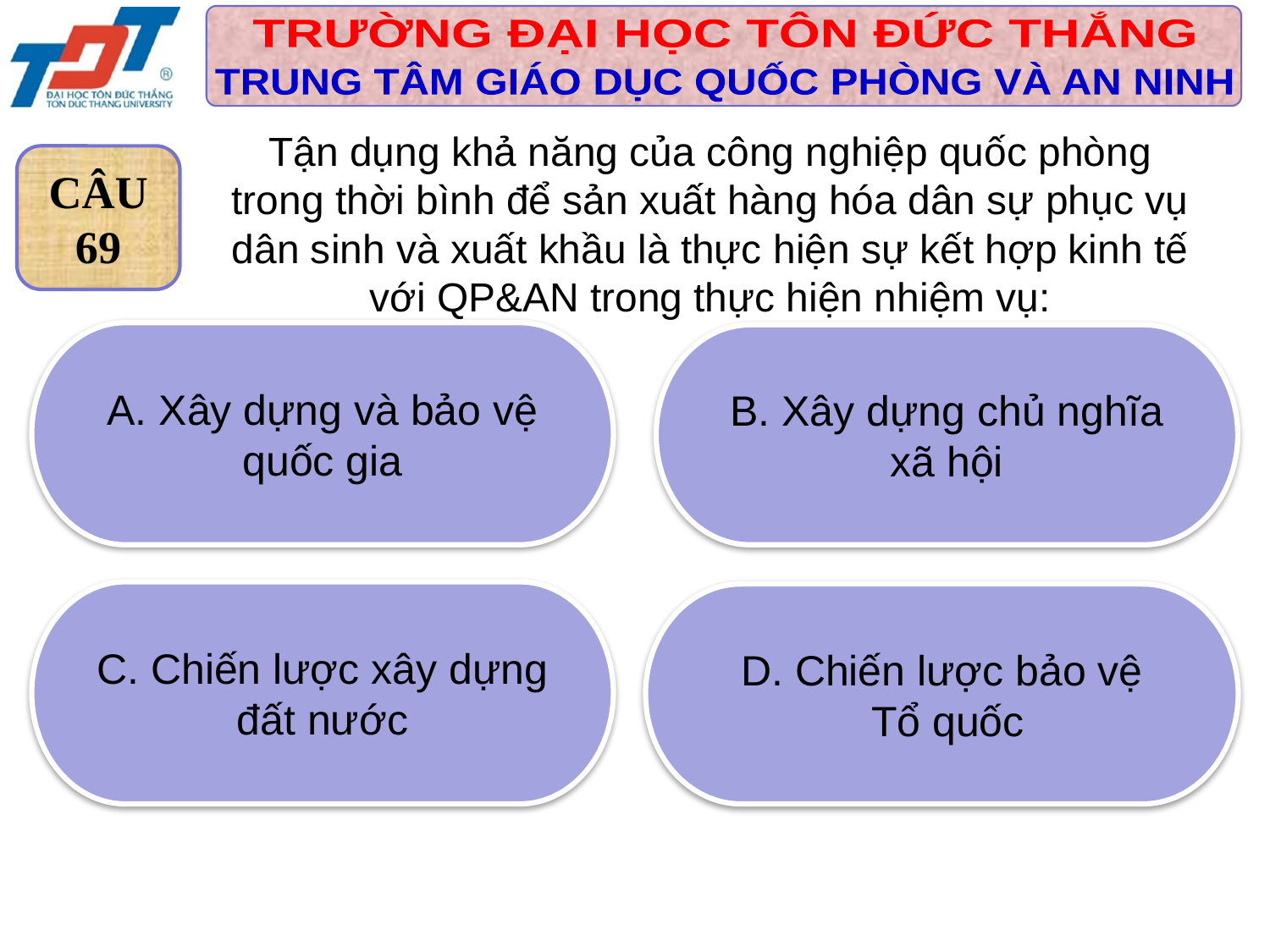

Tận dụng khả năng của công nghiệp quốc phòng trong thời bình để sản xuất hàng hóa dân sự phục vụ dân sinh và xuất khầu là thực hiện sự kết hợp kinh tế với QP&AN trong thực hiện nhiệm vụ:
CÂU
69
 A. Xây dựng và bảo vệ
quốc gia
 B. Xây dựng chủ nghĩa
xã hội
 C. Chiến lược xây dựng
đất nước
D. Chiến lược bảo vệ
 Tổ quốc